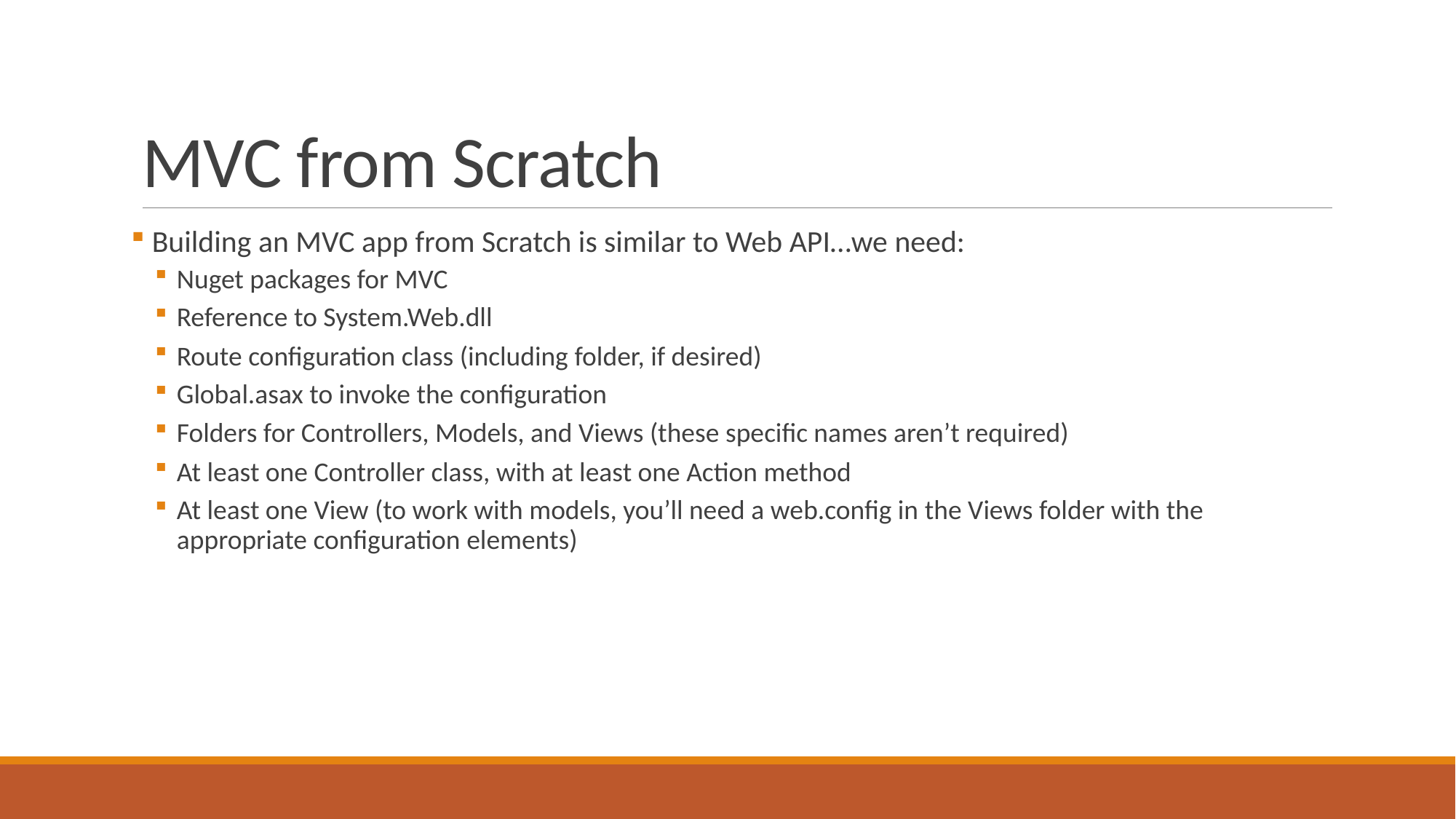

# MVC from Scratch
 Building an MVC app from Scratch is similar to Web API…we need:
Nuget packages for MVC
Reference to System.Web.dll
Route configuration class (including folder, if desired)
Global.asax to invoke the configuration
Folders for Controllers, Models, and Views (these specific names aren’t required)
At least one Controller class, with at least one Action method
At least one View (to work with models, you’ll need a web.config in the Views folder with the appropriate configuration elements)